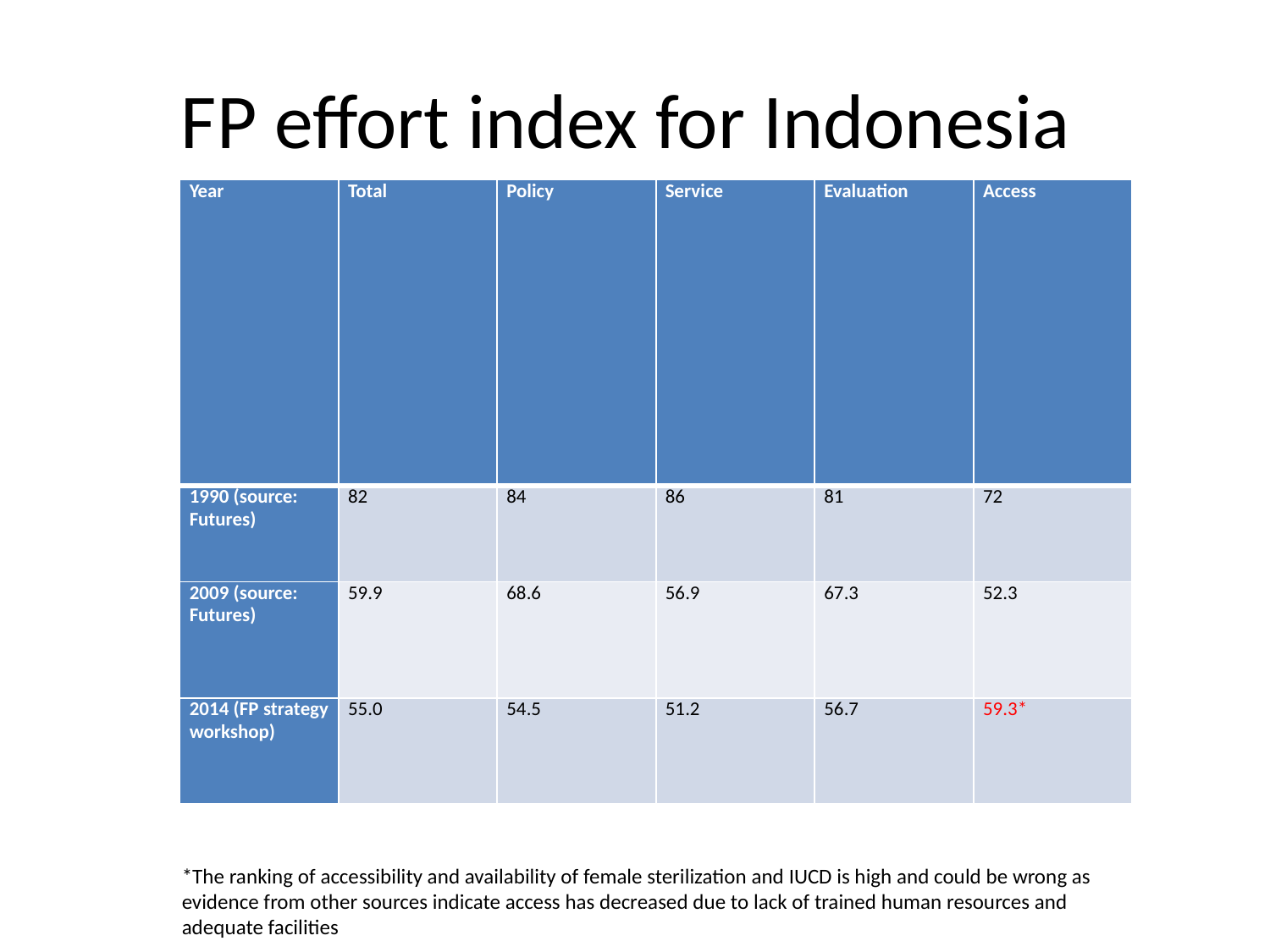

# FP effort index for Indonesia
| Year | Total | Policy | Service | Evaluation | Access |
| --- | --- | --- | --- | --- | --- |
| 1990 (source: Futures) | 82 | 84 | 86 | 81 | 72 |
| 2009 (source: Futures) | 59.9 | 68.6 | 56.9 | 67.3 | 52.3 |
| 2014 (FP strategy workshop) | 55.0 | 54.5 | 51.2 | 56.7 | 59.3\* |
*The ranking of accessibility and availability of female sterilization and IUCD is high and could be wrong as evidence from other sources indicate access has decreased due to lack of trained human resources and adequate facilities